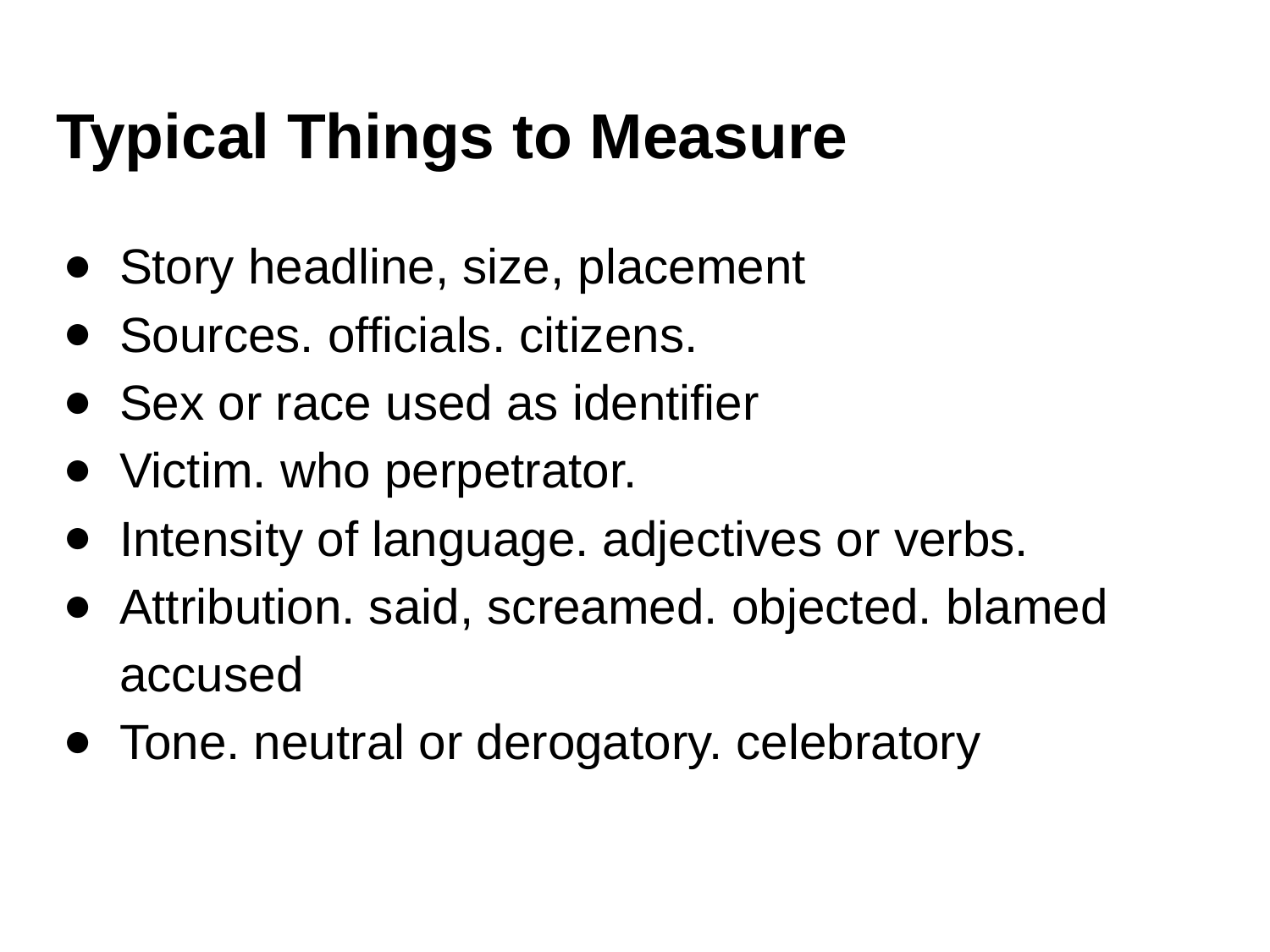

# Typical Things to Measure
Story headline, size, placement
Sources. officials. citizens.
Sex or race used as identifier
Victim. who perpetrator.
Intensity of language. adjectives or verbs.
Attribution. said, screamed. objected. blamed accused
Tone. neutral or derogatory. celebratory